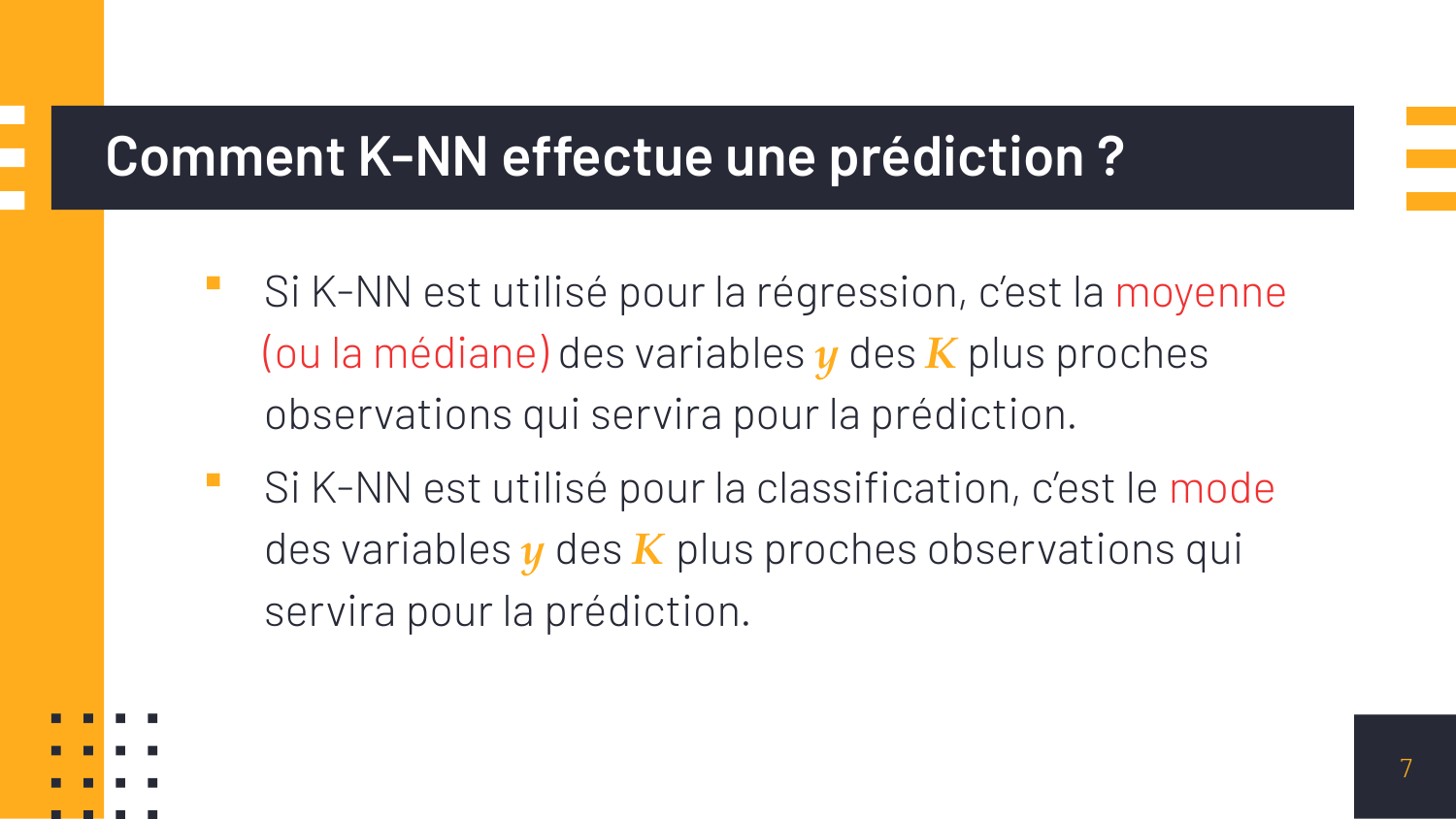

# Comment K-NN effectue une prédiction ?
Si K-NN est utilisé pour la régression, c’est la moyenne (ou la médiane) des variables y des K plus proches observations qui servira pour la prédiction.
Si K-NN est utilisé pour la classification, c’est le mode des variables y des K plus proches observations qui servira pour la prédiction.

7